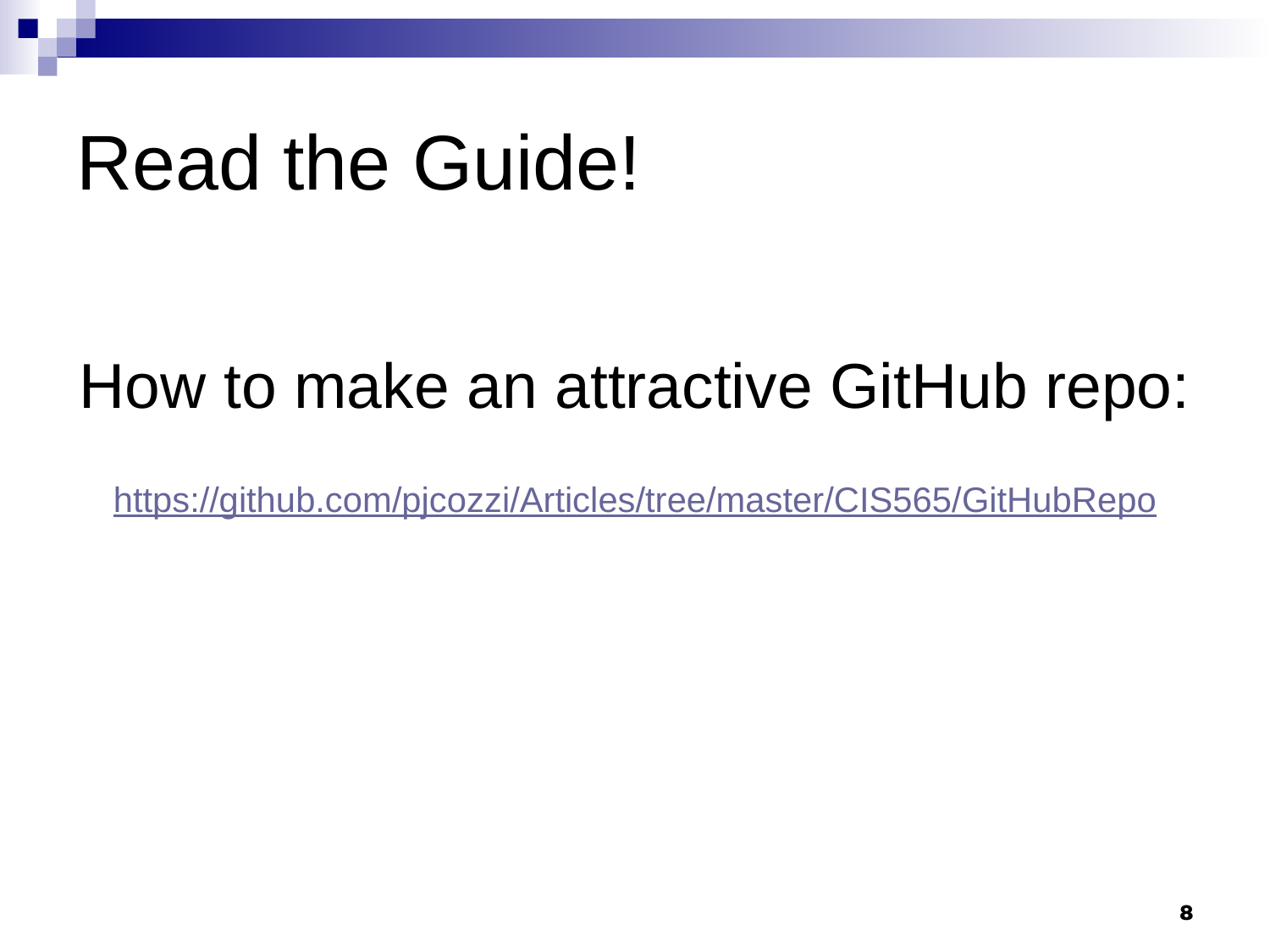

# Read the Guide!
How to make an attractive GitHub repo:

https://github.com/pjcozzi/Articles/tree/master/CIS565/GitHubRepo
8